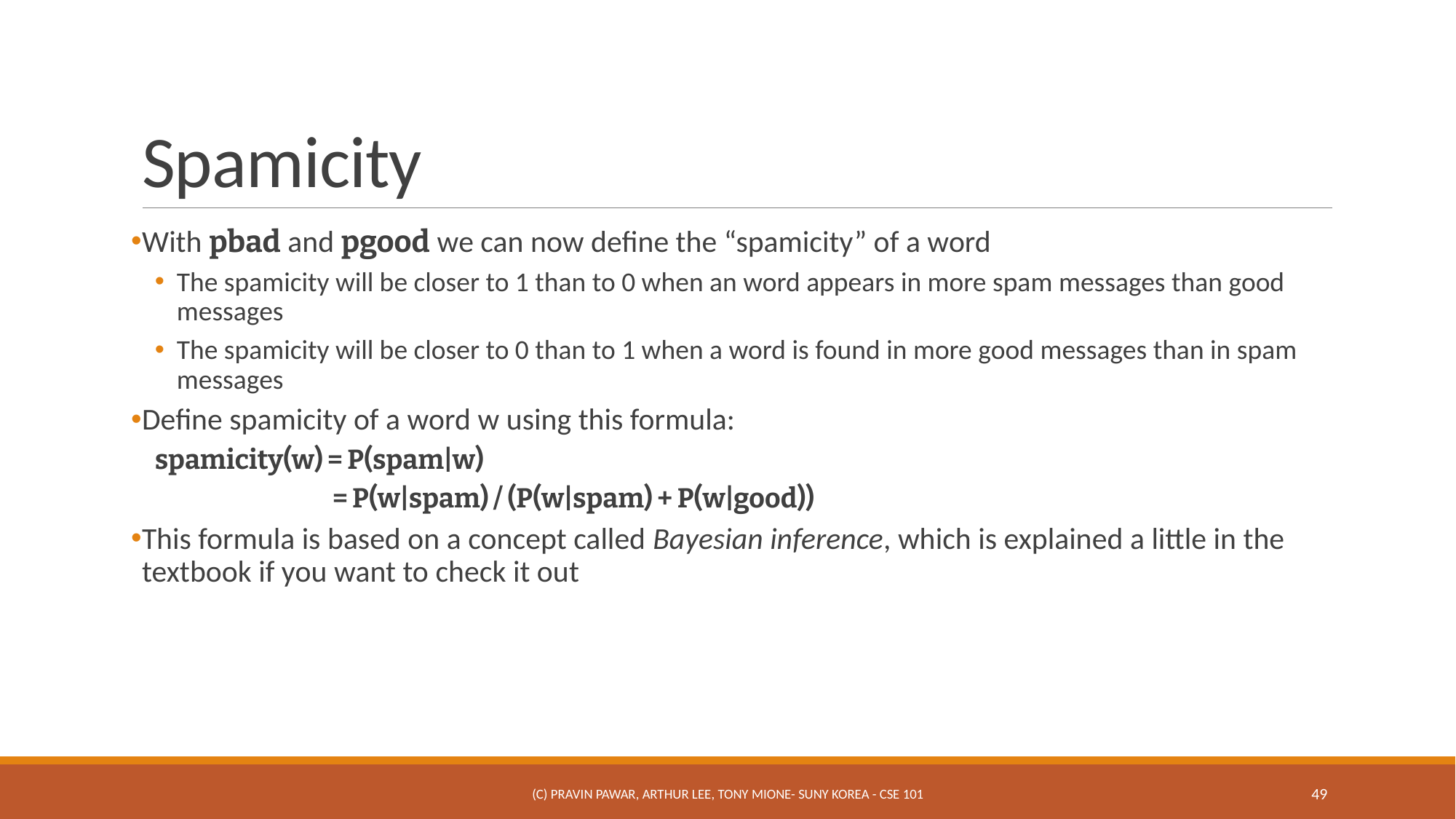

# Spamicity
With pbad and pgood we can now define the “spamicity” of a word
The spamicity will be closer to 1 than to 0 when an word appears in more spam messages than good messages
The spamicity will be closer to 0 than to 1 when a word is found in more good messages than in spam messages
Define spamicity of a word w using this formula:
spamicity(w) = P(spam|w)
	              = P(w|spam) / (P(w|spam) + P(w|good))
This formula is based on a concept called Bayesian inference, which is explained a little in the textbook if you want to check it out

(c) Pravin Pawar, Arthur Lee, Tony Mione- SUNY Korea - CSE 101
49